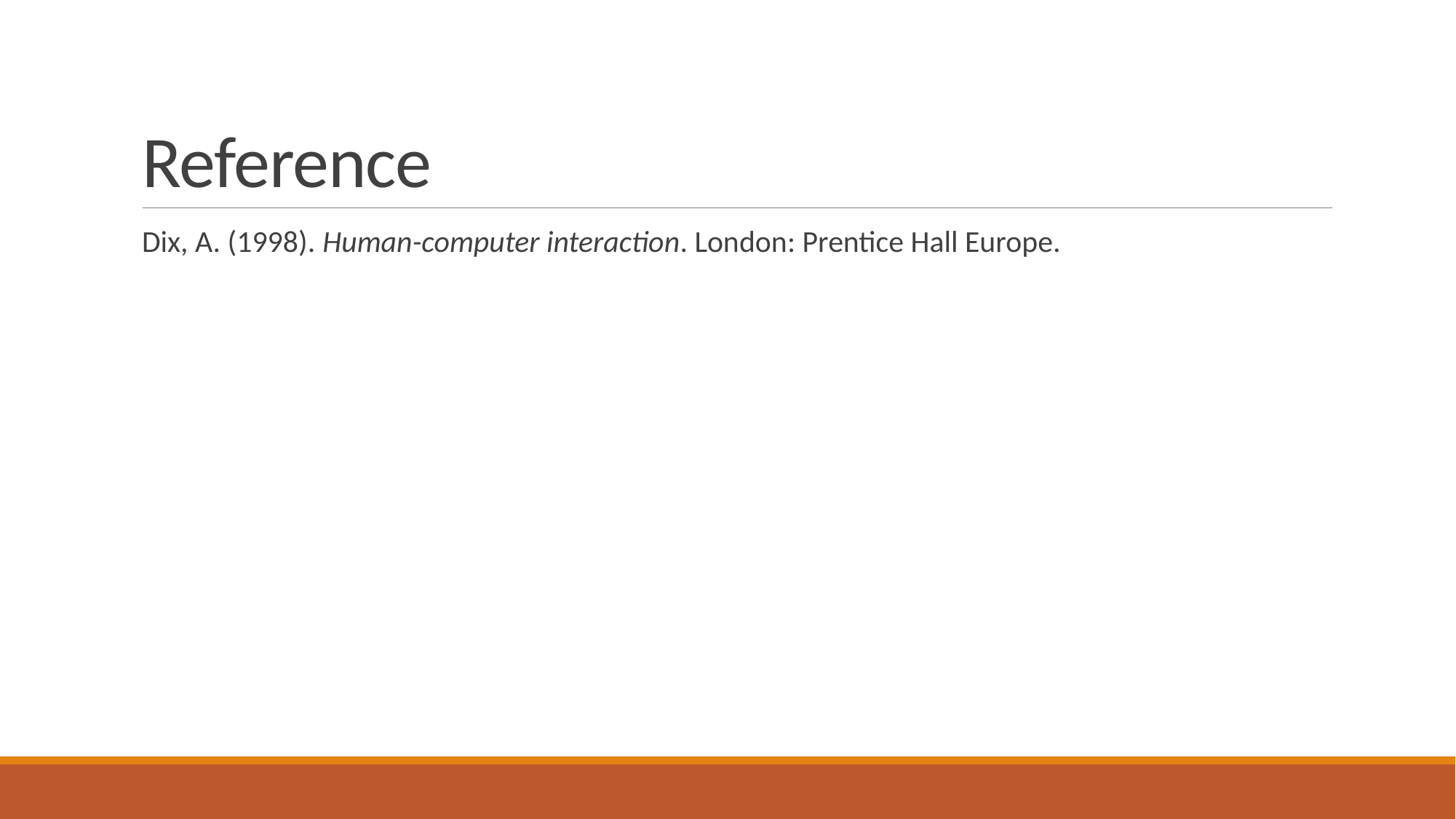

# Reference
Dix, A. (1998). Human-computer interaction. London: Prentice Hall Europe.